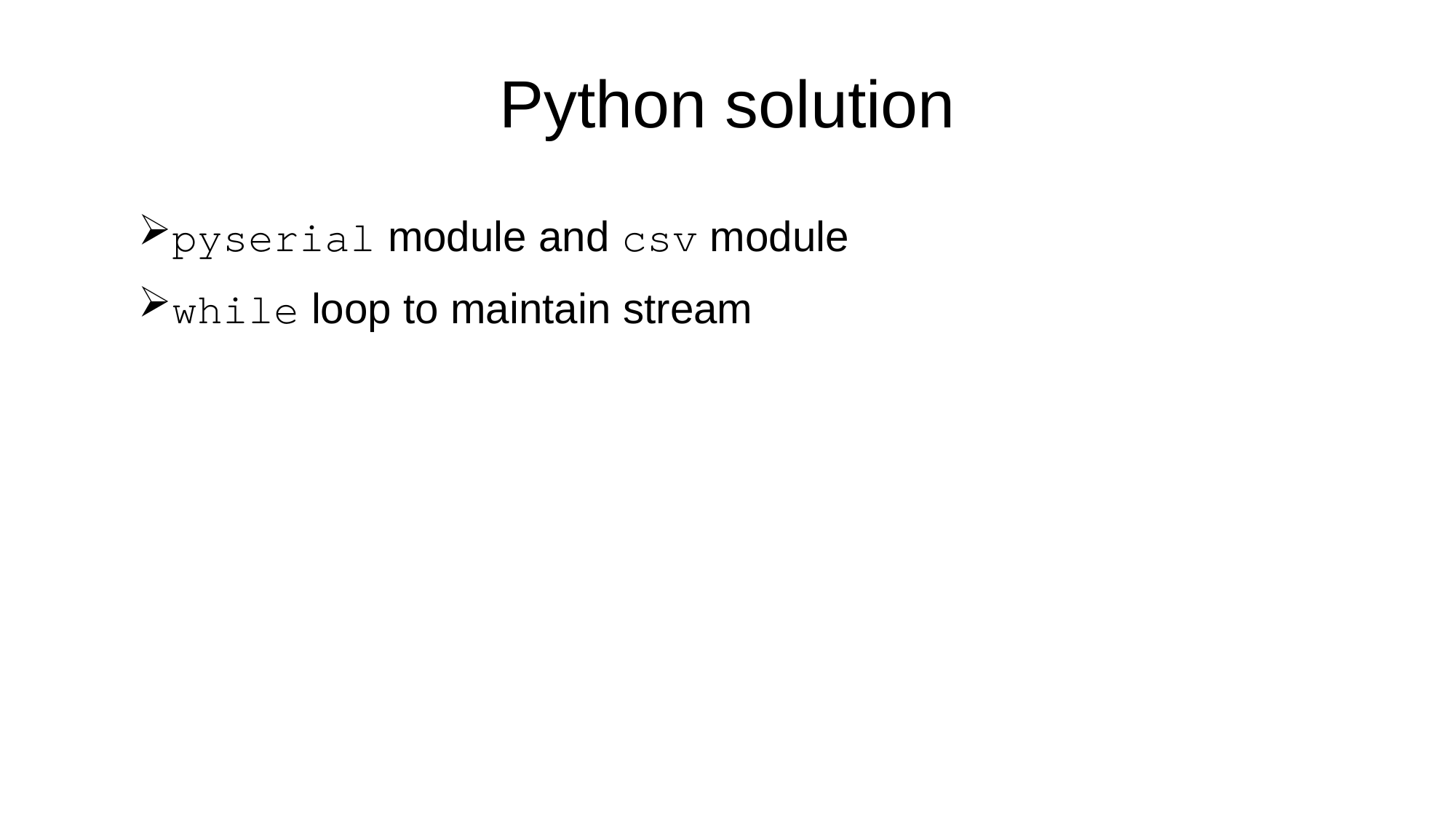

# Python solution
pyserial module and csv module
while loop to maintain stream